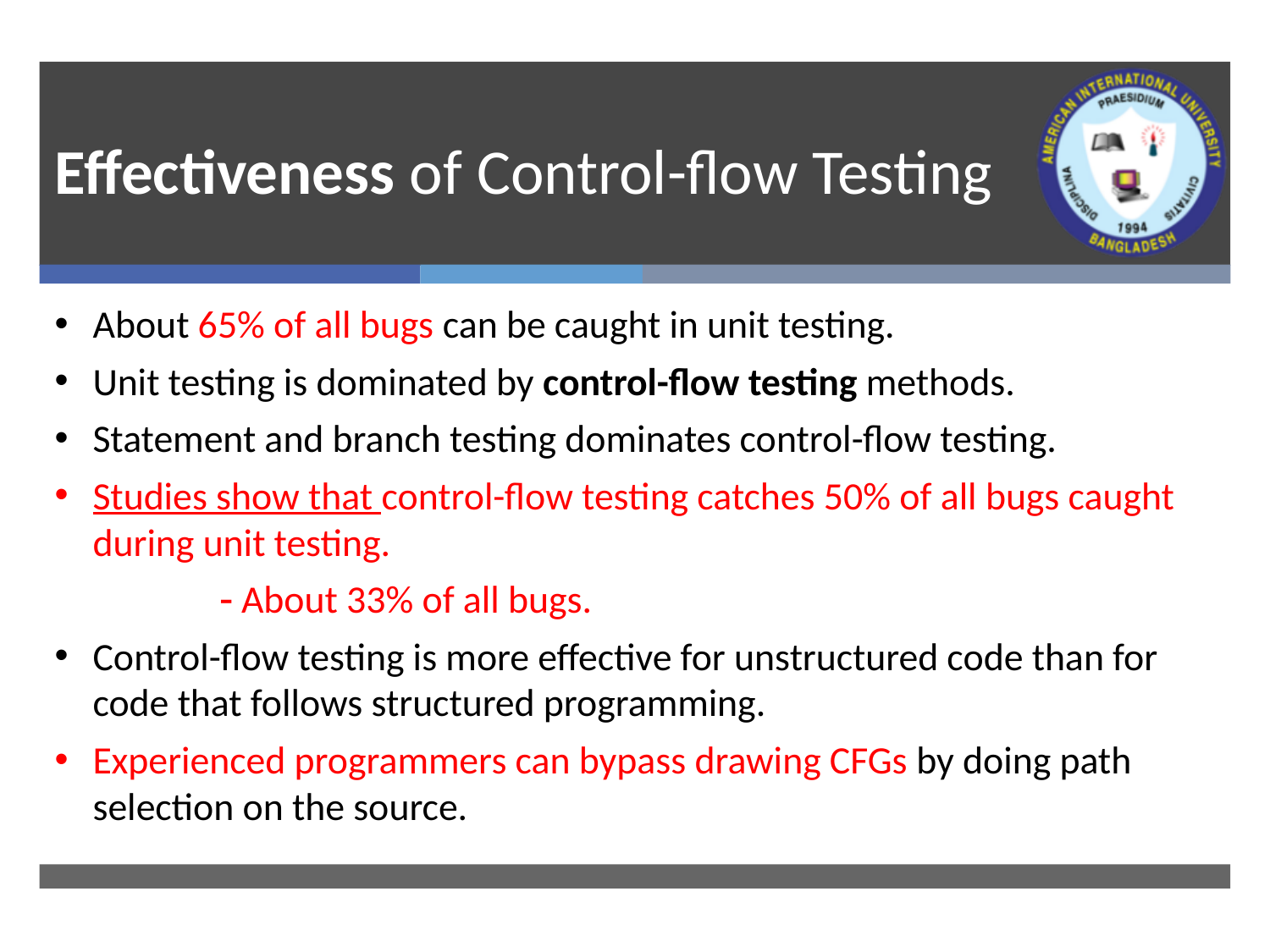

# Effectiveness of Control-flow Testing
About 65% of all bugs can be caught in unit testing.
Unit testing is dominated by control-flow testing methods.
Statement and branch testing dominates control-flow testing.
Studies show that control-flow testing catches 50% of all bugs caught during unit testing.
		− About 33% of all bugs.
Control-flow testing is more effective for unstructured code than for code that follows structured programming.
Experienced programmers can bypass drawing CFGs by doing path selection on the source.